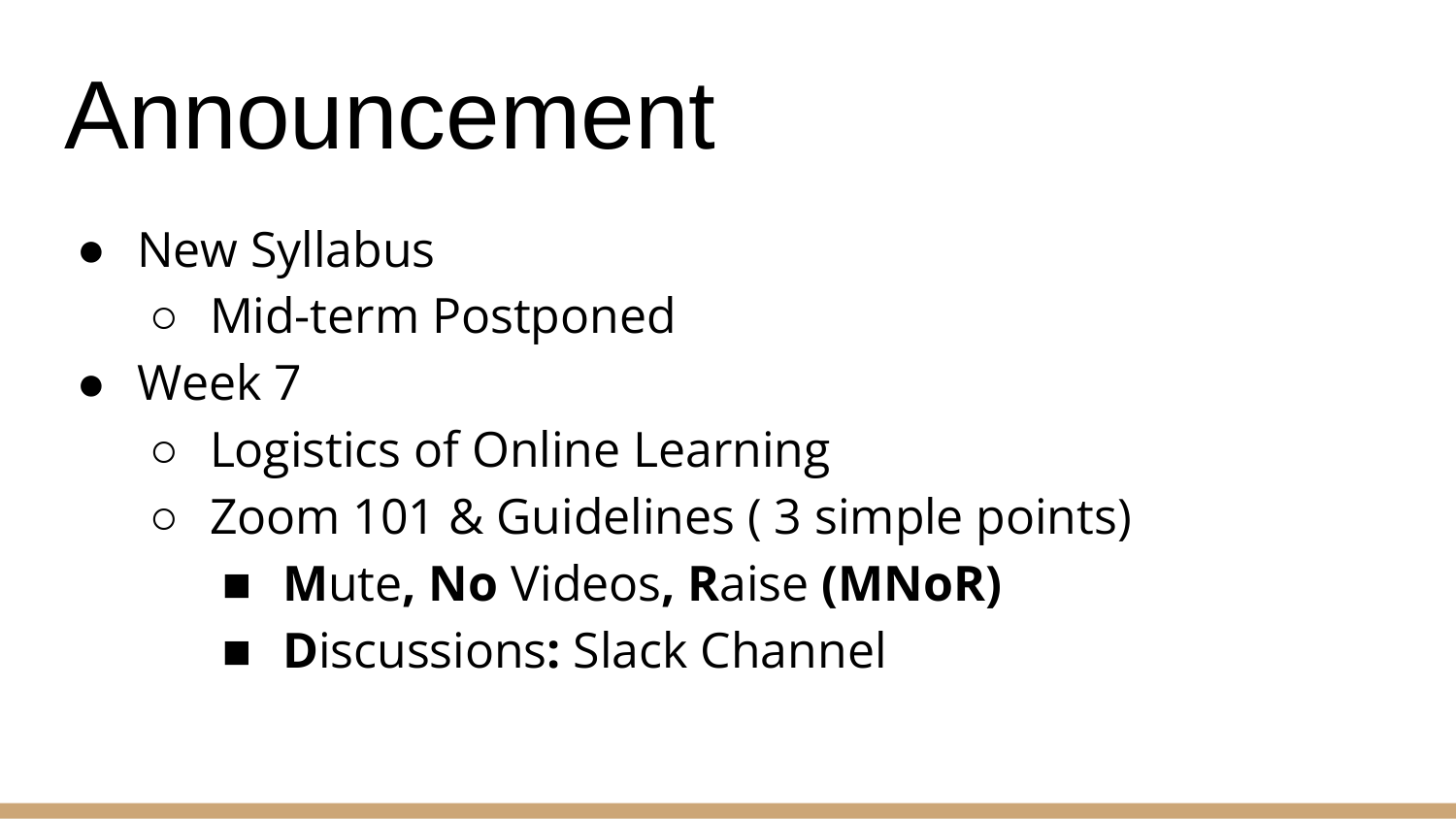

# Announcement
New Syllabus
Mid-term Postponed
Week 7
Logistics of Online Learning
Zoom 101 & Guidelines ( 3 simple points)
Mute, No Videos, Raise (MNoR)
Discussions: Slack Channel